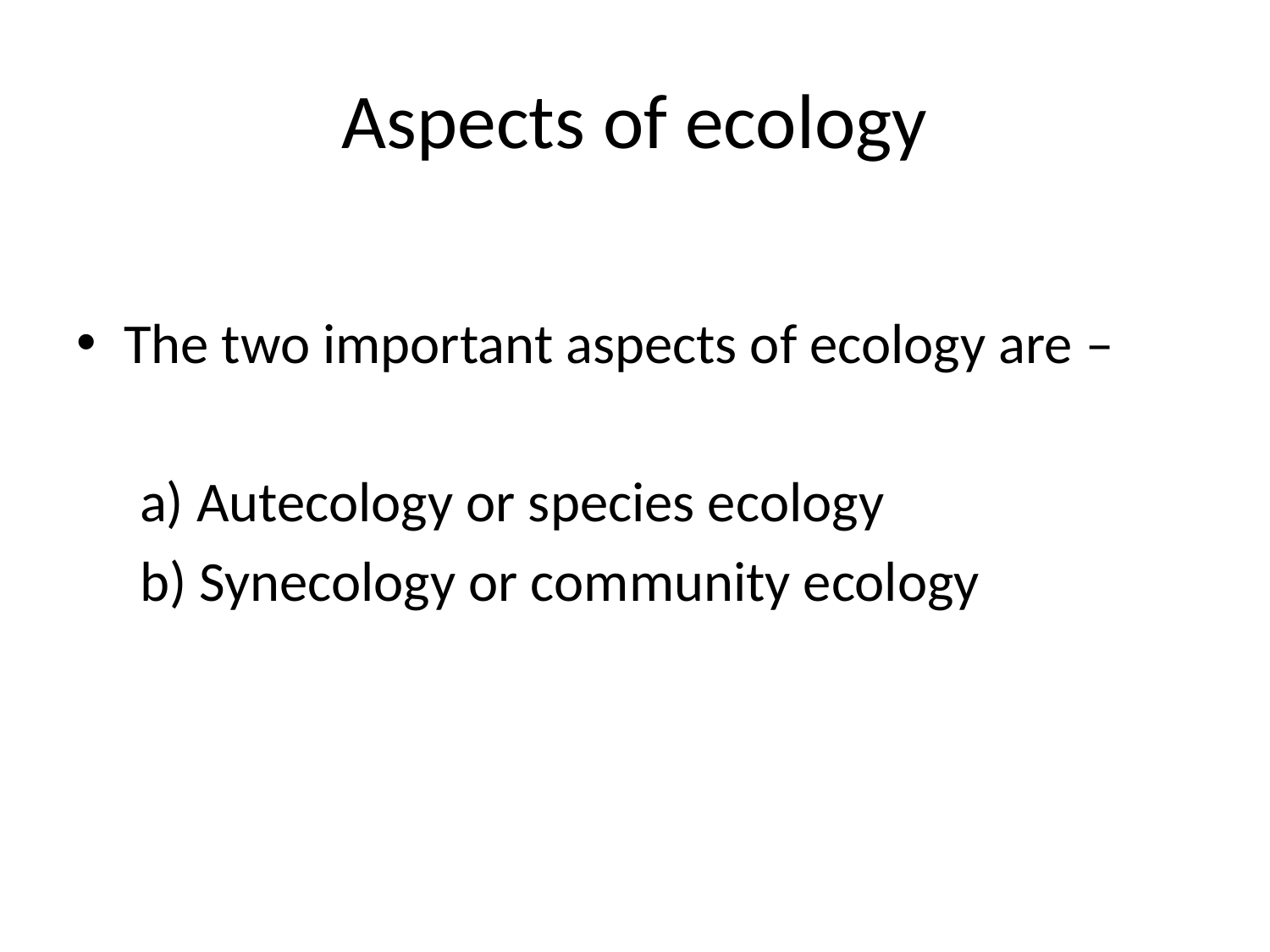

# Aspects of ecology

The two important aspects of ecology are –

     a) Autecology or species ecology
     b) Synecology or community ecology